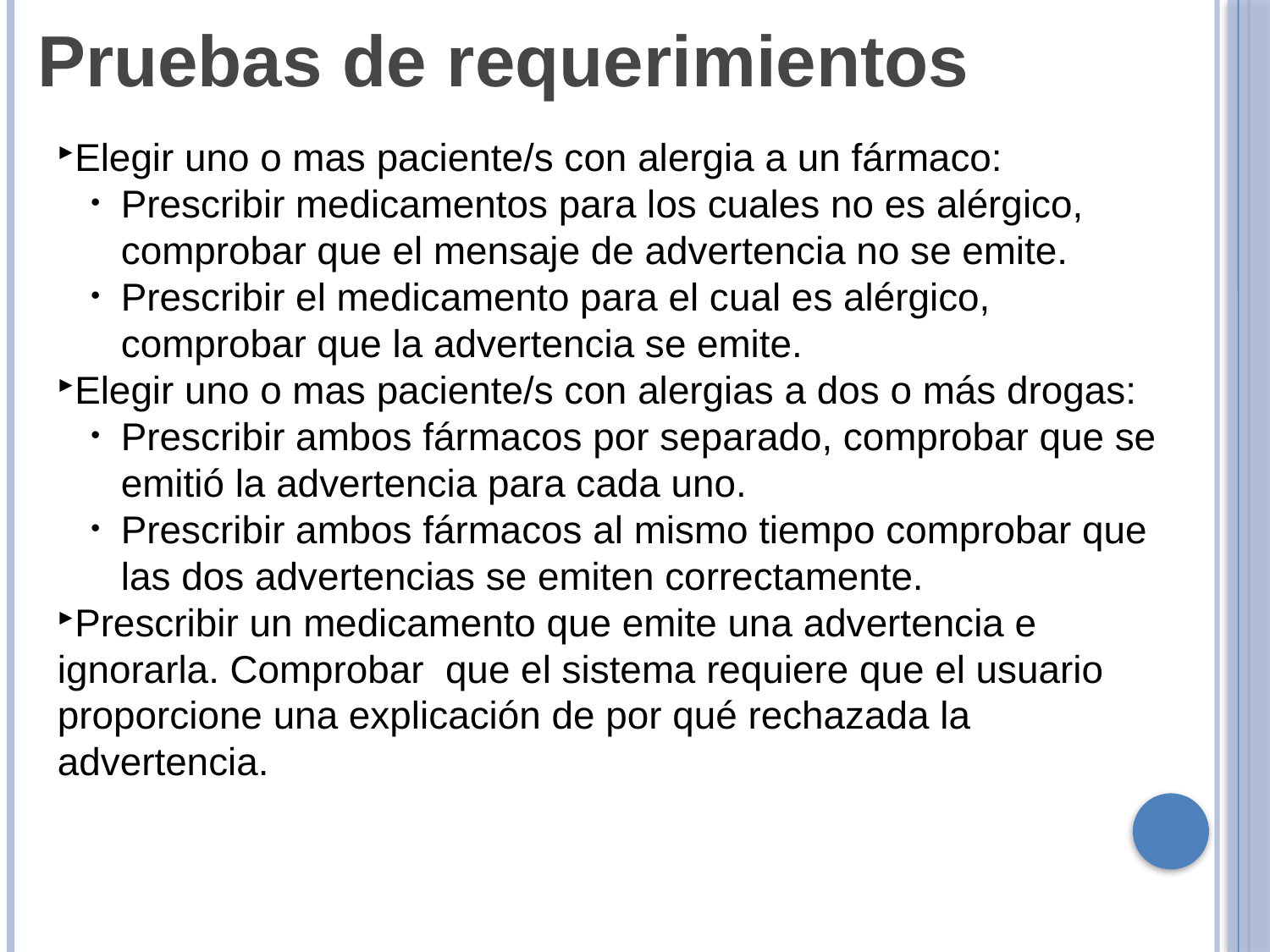

Pruebas de requerimientos
Elegir uno o mas paciente/s con alergia a un fármaco:
Prescribir medicamentos para los cuales no es alérgico,  comprobar que el mensaje de advertencia no se emite.
Prescribir el medicamento para el cual es alérgico, comprobar que la advertencia se emite.
Elegir uno o mas paciente/s con alergias a dos o más drogas:
Prescribir ambos fármacos por separado, comprobar que se emitió la advertencia para cada uno.
Prescribir ambos fármacos al mismo tiempo comprobar que las dos advertencias se emiten correctamente.
Prescribir un medicamento que emite una advertencia e ignorarla. Comprobar  que el sistema requiere que el usuario proporcione una explicación de por qué rechazada la advertencia.